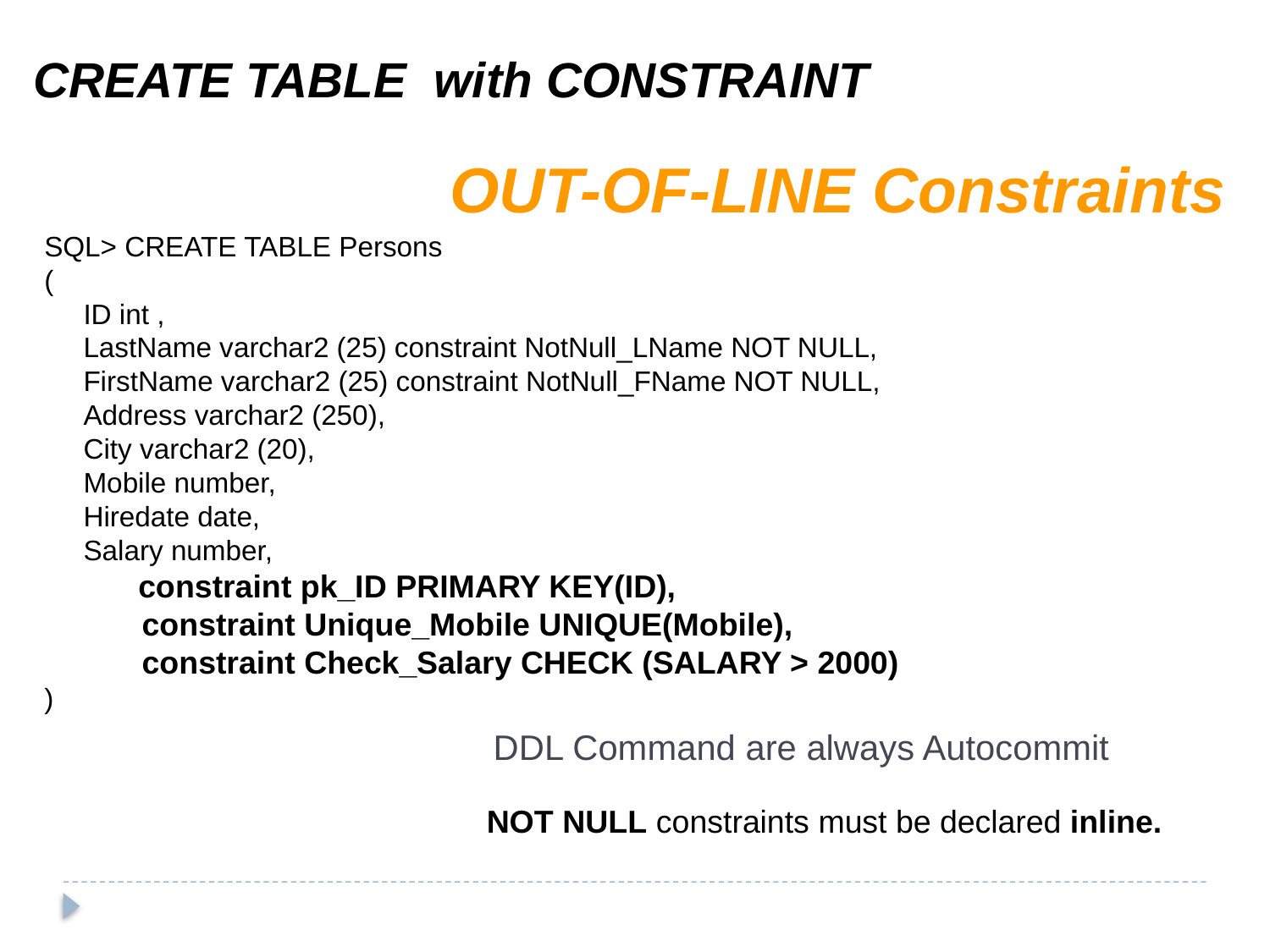

CREATE TABLE  with CONSTRAINT
OUT-OF-LINE Constraints
SQL> CREATE TABLE Persons
(
     ID int ,
     LastName varchar2 (25) constraint NotNull_LName NOT NULL,
     FirstName varchar2 (25) constraint NotNull_FName NOT NULL,
     Address varchar2 (250),
     City varchar2 (20),
     Mobile number,
     Hiredate date,
     Salary number,
            constraint pk_ID PRIMARY KEY(ID),
           constraint Unique_Mobile UNIQUE(Mobile),
           constraint Check_Salary CHECK (SALARY > 2000)
)
DDL Command are always Autocommit
NOT NULL constraints must be declared inline.